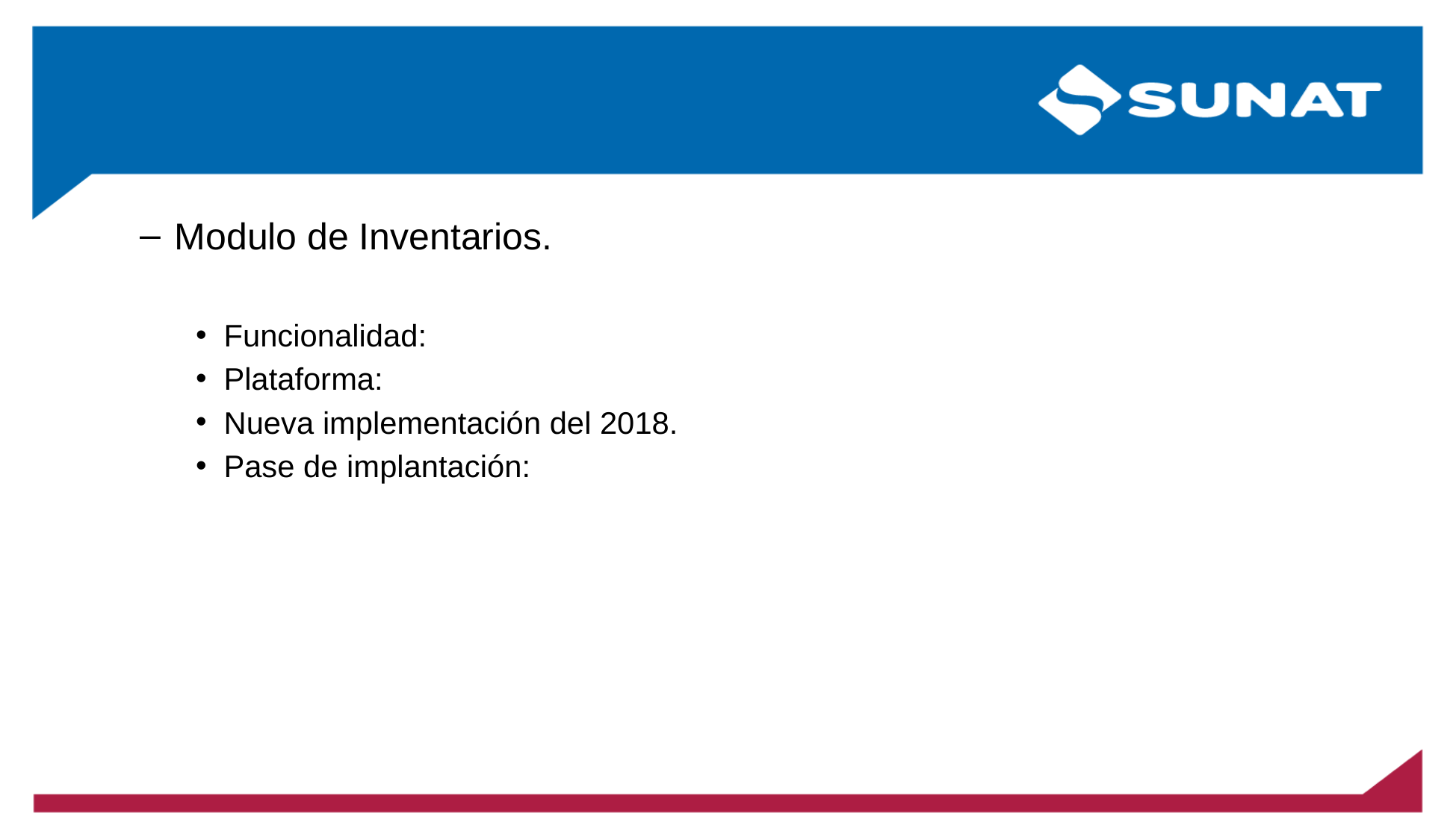

#
Modulo de Inventarios.

Funcionalidad:
Plataforma:
Nueva implementación del 2018.
Pase de implantación: